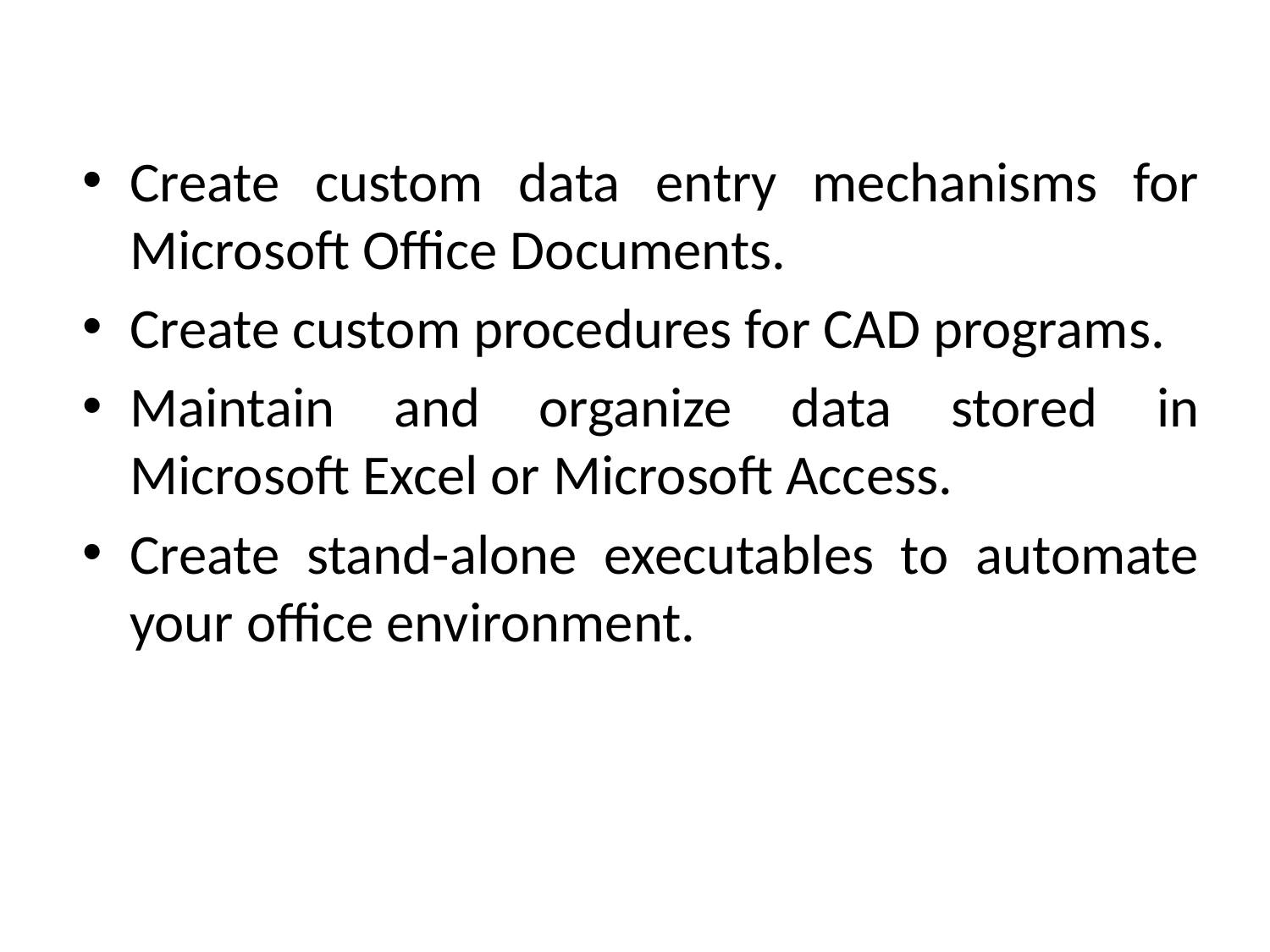

Create custom data entry mechanisms for Microsoft Office Documents.
Create custom procedures for CAD programs.
Maintain and organize data stored in Microsoft Excel or Microsoft Access.
Create stand-alone executables to automate your office environment.

35